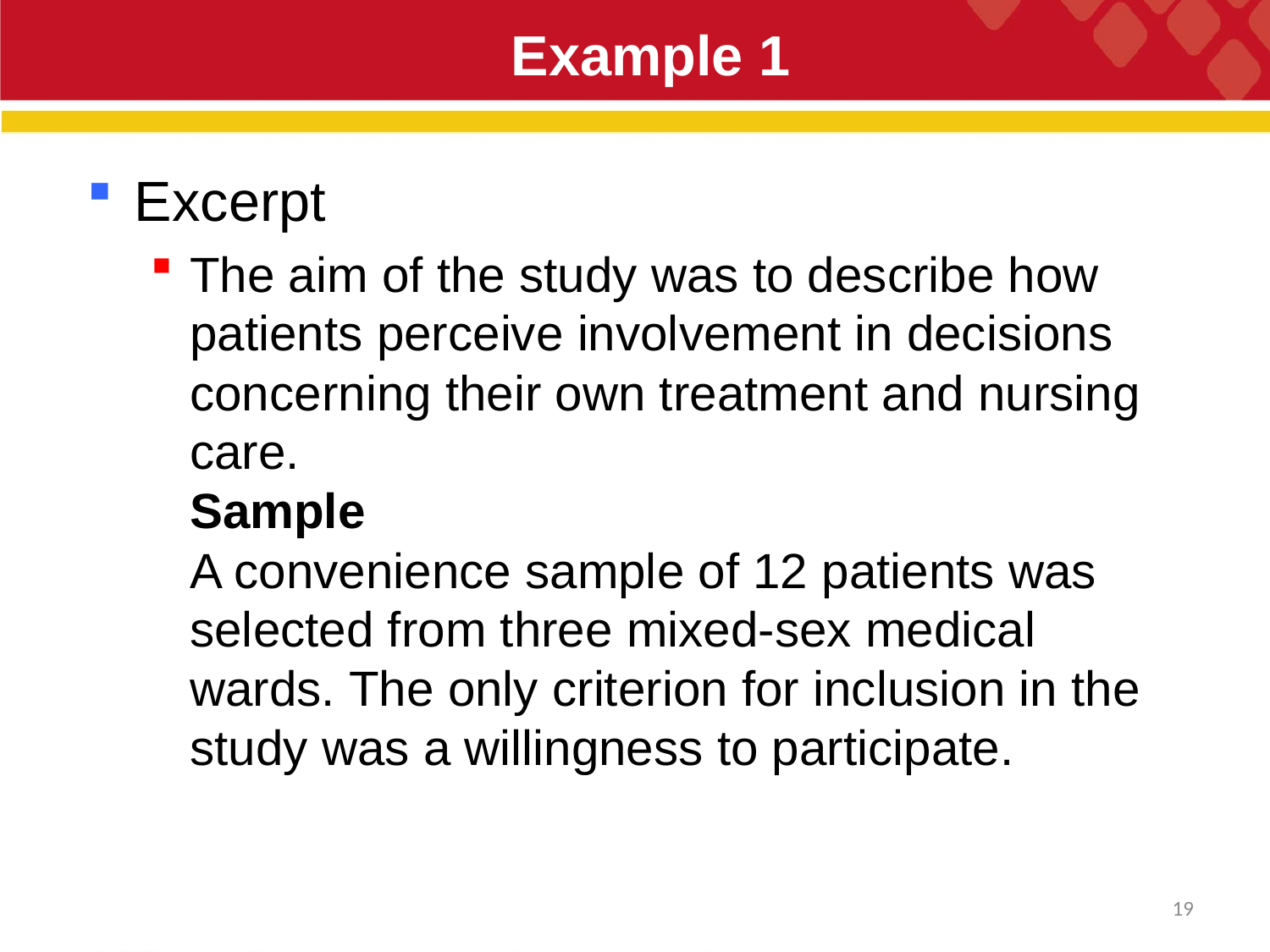

# Example 1
Excerpt
The aim of the study was to describe how patients perceive involvement in decisions concerning their own treatment and nursing care.
Sample
A convenience sample of 12 patients was selected from three mixed-sex medical wards. The only criterion for inclusion in the study was a willingness to participate.
19